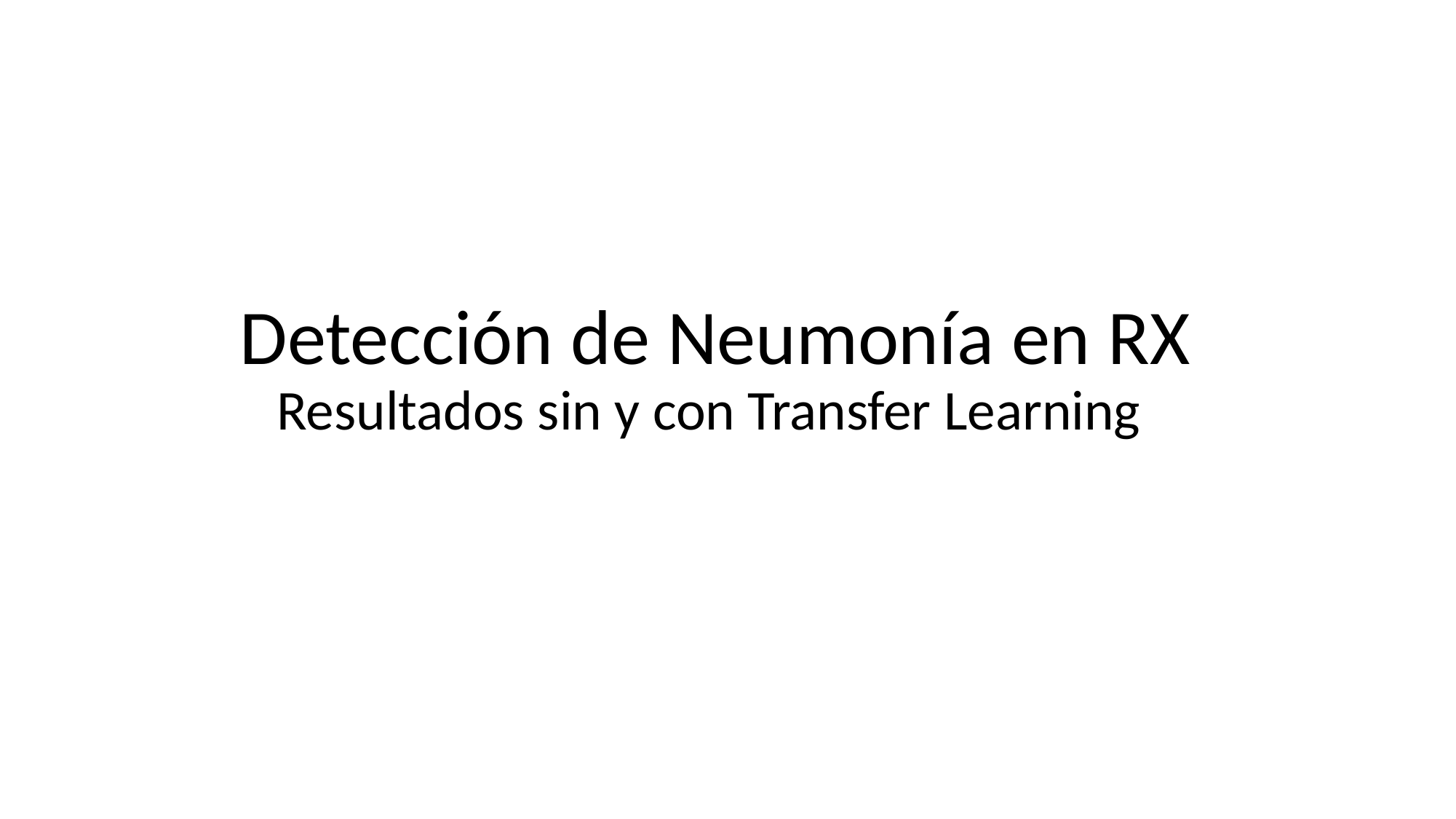

# Detección de Neumonía en RX Resultados sin y con Transfer Learning